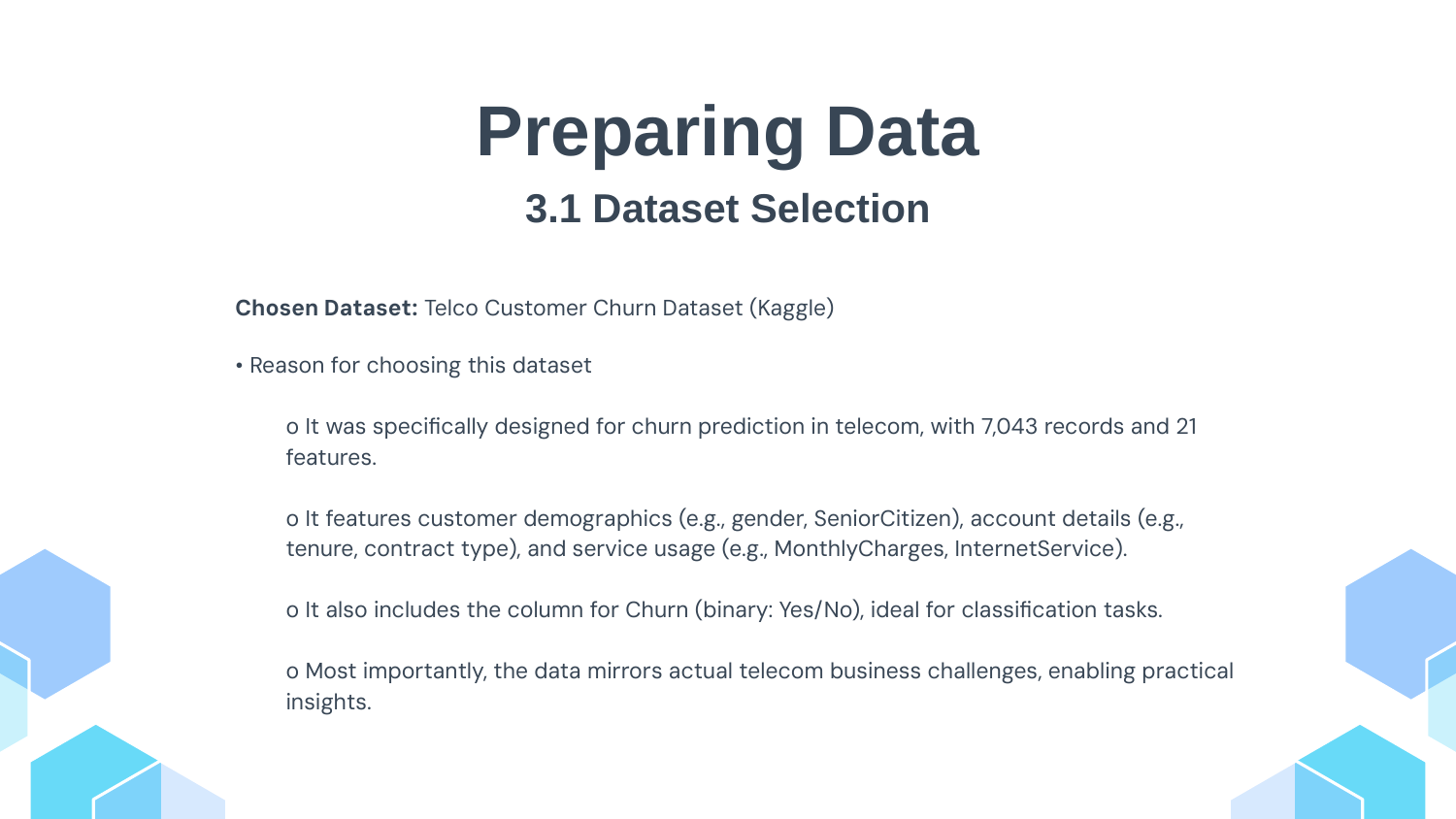

# Preparing Data
3.1 Dataset Selection
Chosen Dataset: Telco Customer Churn Dataset (Kaggle)
• Reason for choosing this dataset
	o It was specifically designed for churn prediction in telecom, with 7,043 records and 21 features.
	o It features customer demographics (e.g., gender, SeniorCitizen), account details (e.g., tenure, contract type), and service usage (e.g., MonthlyCharges, InternetService).
	o It also includes the column for Churn (binary: Yes/No), ideal for classification tasks.
	o Most importantly, the data mirrors actual telecom business challenges, enabling practical insights.